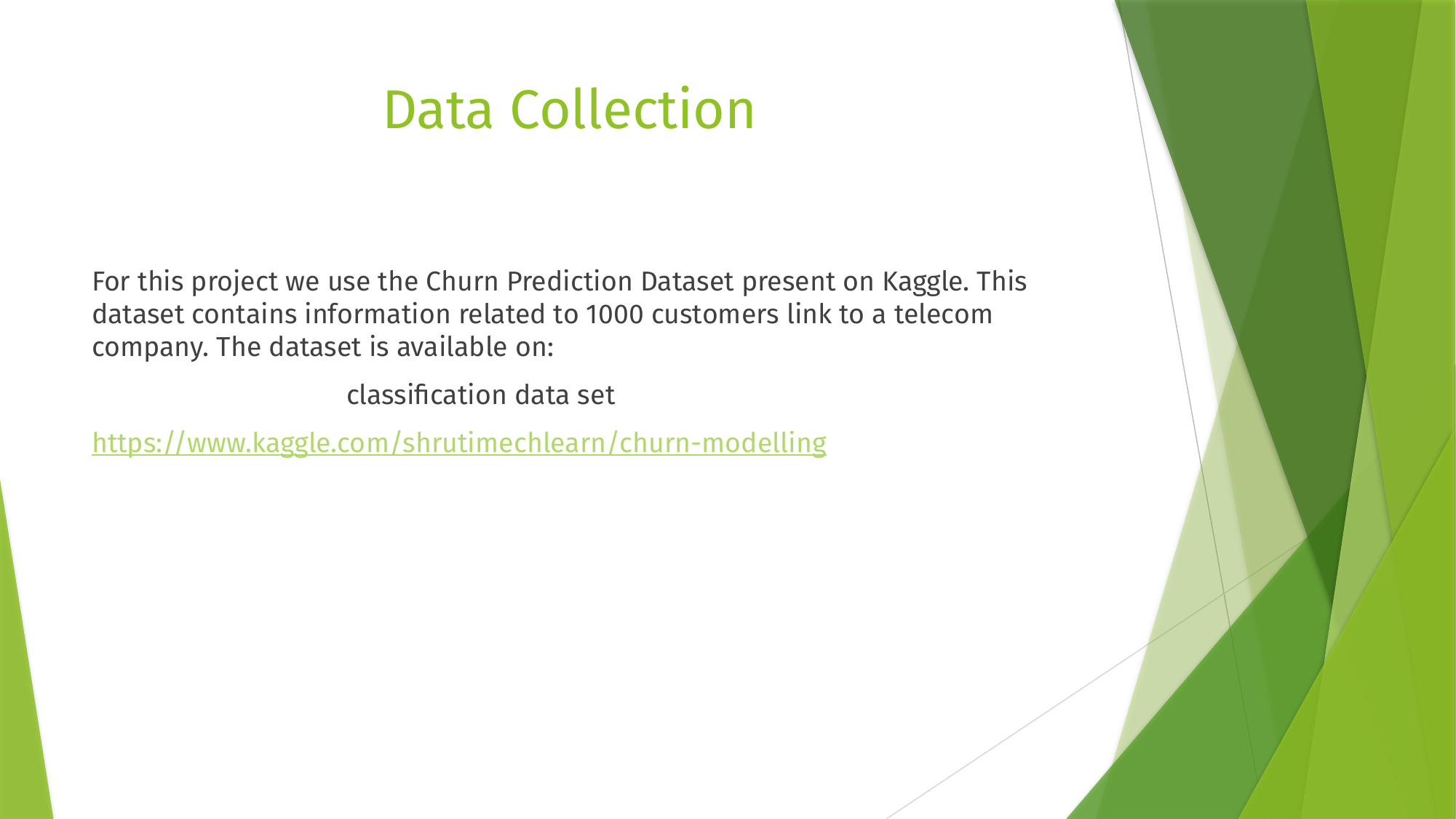

# Data Collection
For this project we use the Churn Prediction Dataset present on Kaggle. This dataset contains information related to 1000 customers link to a telecom company. The dataset is available on:
	                    classification data set
https://www.kaggle.com/shrutimechlearn/churn-modelling